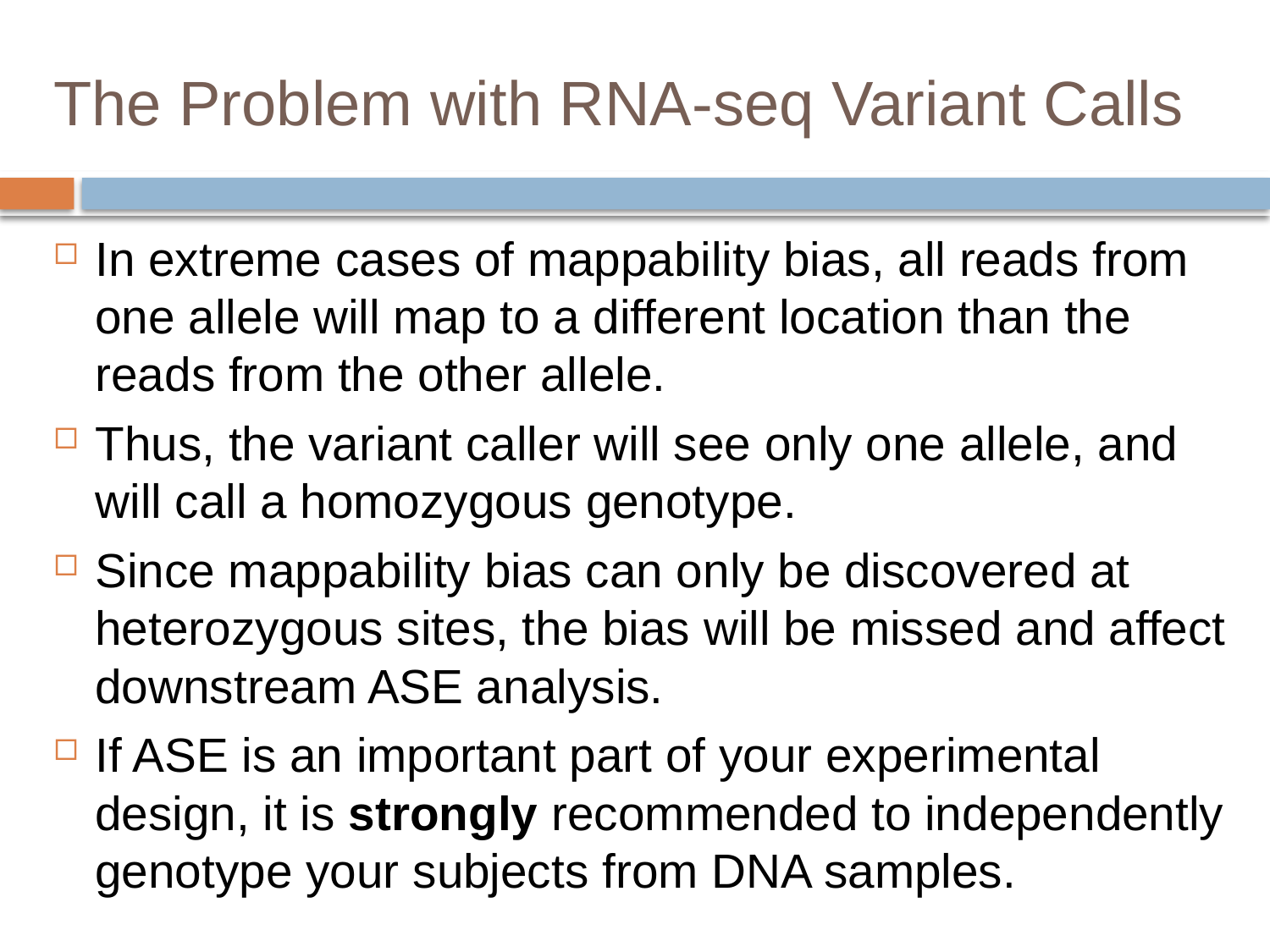

# The Problem with RNA-seq Variant Calls
In extreme cases of mappability bias, all reads from one allele will map to a different location than the reads from the other allele.
Thus, the variant caller will see only one allele, and will call a homozygous genotype.
Since mappability bias can only be discovered at heterozygous sites, the bias will be missed and affect downstream ASE analysis.
If ASE is an important part of your experimental design, it is strongly recommended to independently genotype your subjects from DNA samples.